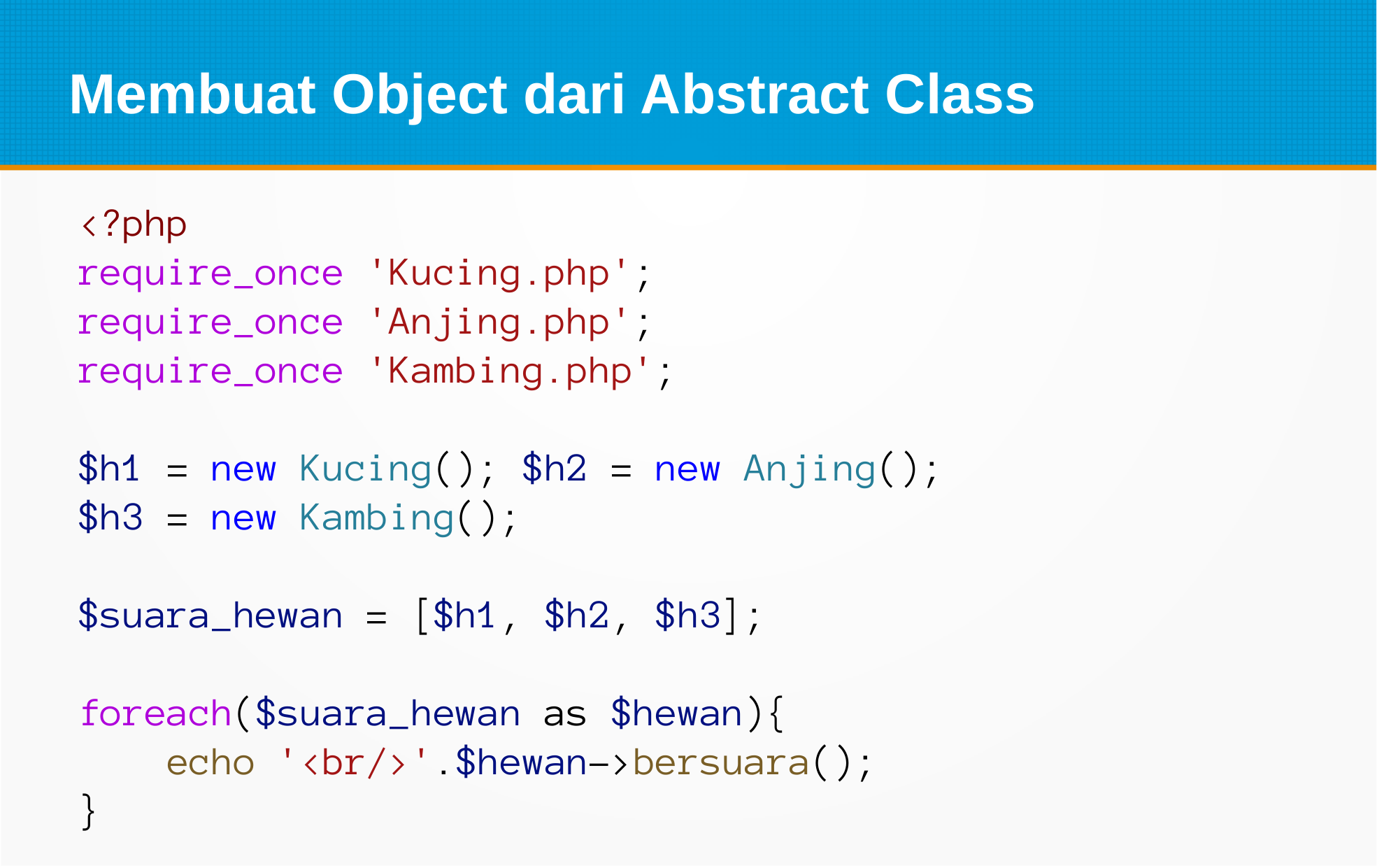

Membuat Object dari Abstract Class
<?php
require_once 'Kucing.php';
require_once 'Anjing.php';
require_once 'Kambing.php';
$h1 = new Kucing(); $h2 = new Anjing();
$h3 = new Kambing();
$suara_hewan = [$h1, $h2, $h3];
foreach($suara_hewan as $hewan){
    echo '<br/>'.$hewan->bersuara();
}